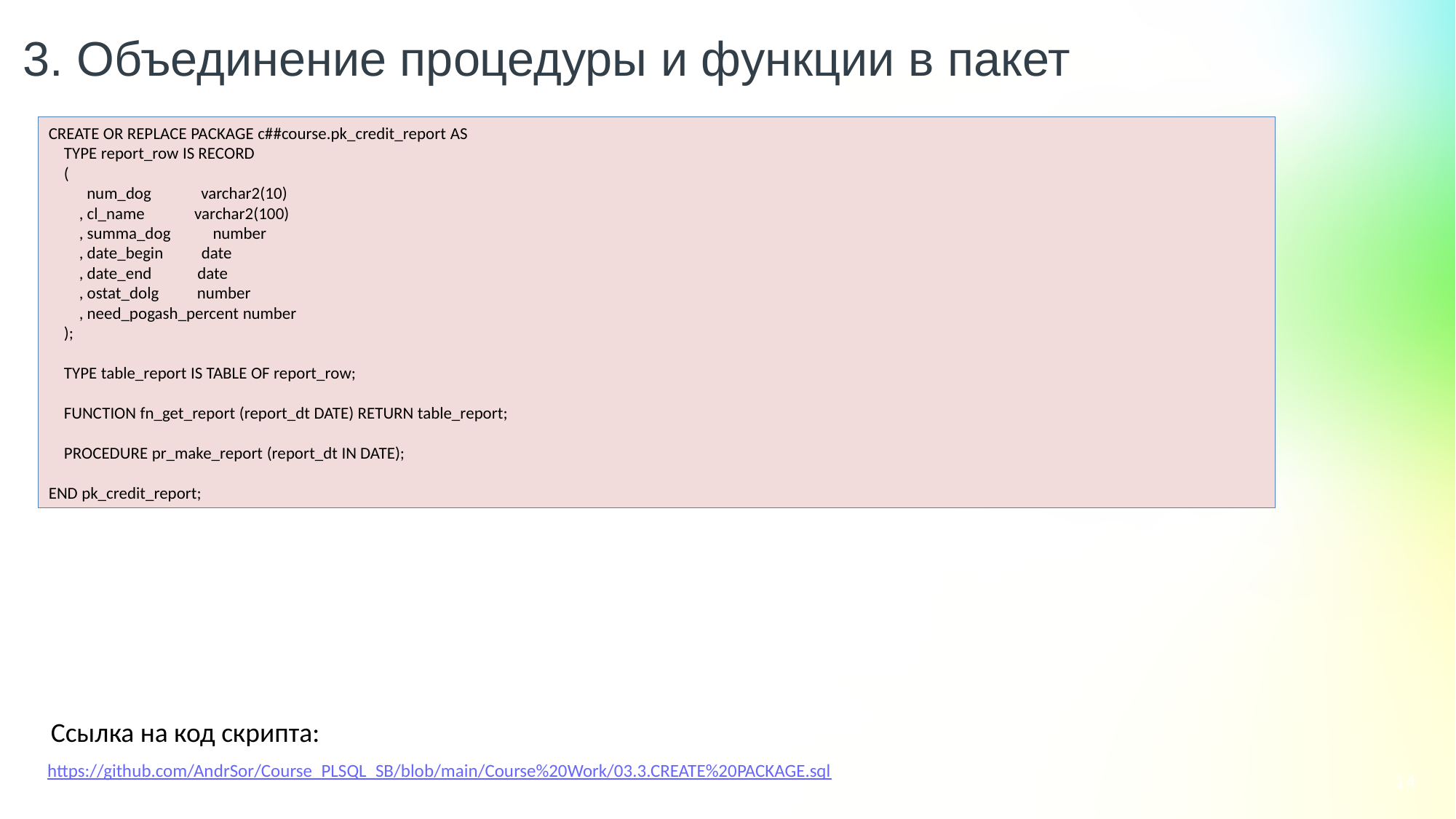

3. Объединение процедуры и функции в пакет

CREATE OR REPLACE PACKAGE c##course.pk_credit_report AS
    TYPE report_row IS RECORD
    (
          num_dog             varchar2(10)
        , cl_name             varchar2(100)
        , summa_dog           number
        , date_begin          date
        , date_end            date
        , ostat_dolg          number
        , need_pogash_percent number
    );
    TYPE table_report IS TABLE OF report_row;

    FUNCTION fn_get_report (report_dt DATE) RETURN table_report;

    PROCEDURE pr_make_report (report_dt IN DATE);

END pk_credit_report;
Ссылка на код скрипта:
https://github.com/AndrSor/Course_PLSQL_SB/blob/main/Course%20Work/03.3.CREATE%20PACKAGE.sql